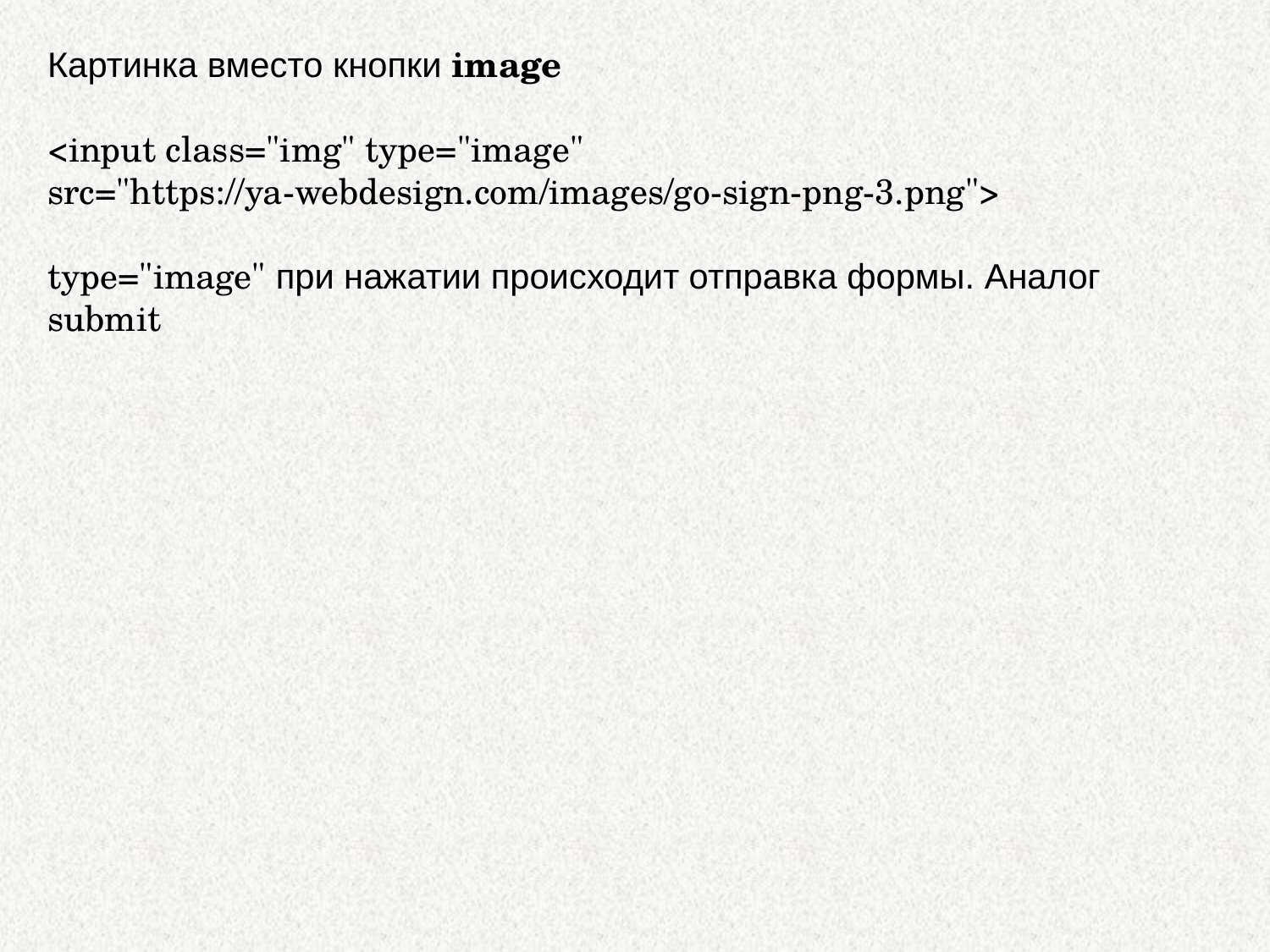

Картинка вместо кнопки image

<input class="img" type="image" src="https://ya-webdesign.com/images/go-sign-png-3.png">

type="image" при нажатии происходит отправка формы. Аналог submit